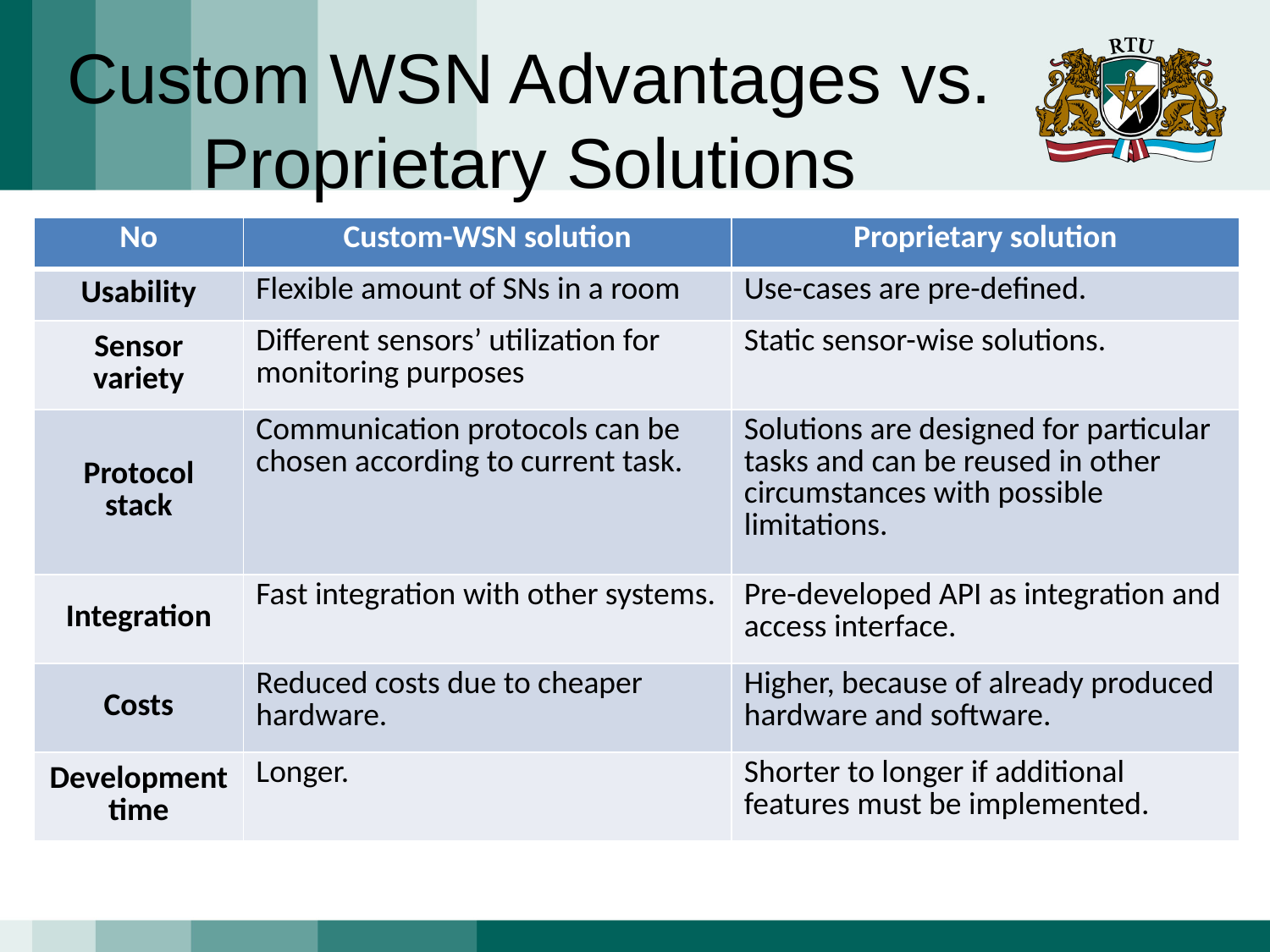

# Custom WSN Advantages vs. Proprietary Solutions
| No | Custom-WSN solution | Proprietary solution |
| --- | --- | --- |
| Usability | Flexible amount of SNs in a room | Use-cases are pre-defined. |
| Sensor variety | Different sensors’ utilization for monitoring purposes | Static sensor-wise solutions. |
| Protocol stack | Communication protocols can be chosen according to current task. | Solutions are designed for particular tasks and can be reused in other circumstances with possible limitations. |
| Integration | Fast integration with other systems. | Pre-developed API as integration and access interface. |
| Costs | Reduced costs due to cheaper hardware. | Higher, because of already produced hardware and software. |
| Development time | Longer. | Shorter to longer if additional features must be implemented. |